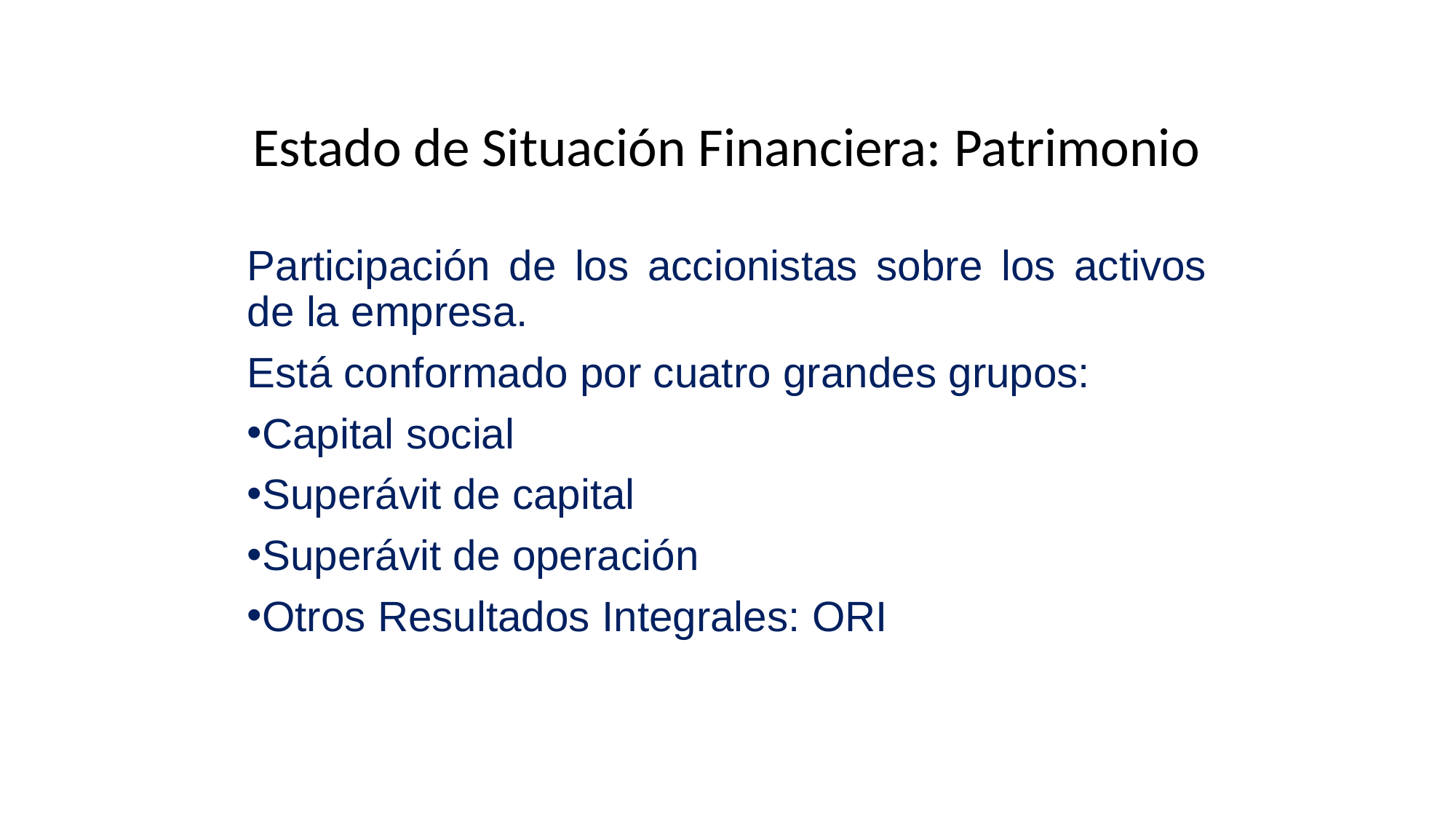

# Estado de Situación Financiera: Patrimonio
Participación de los accionistas sobre los activos de la empresa.
Está conformado por cuatro grandes grupos:
Capital social
Superávit de capital
Superávit de operación
Otros Resultados Integrales: ORI